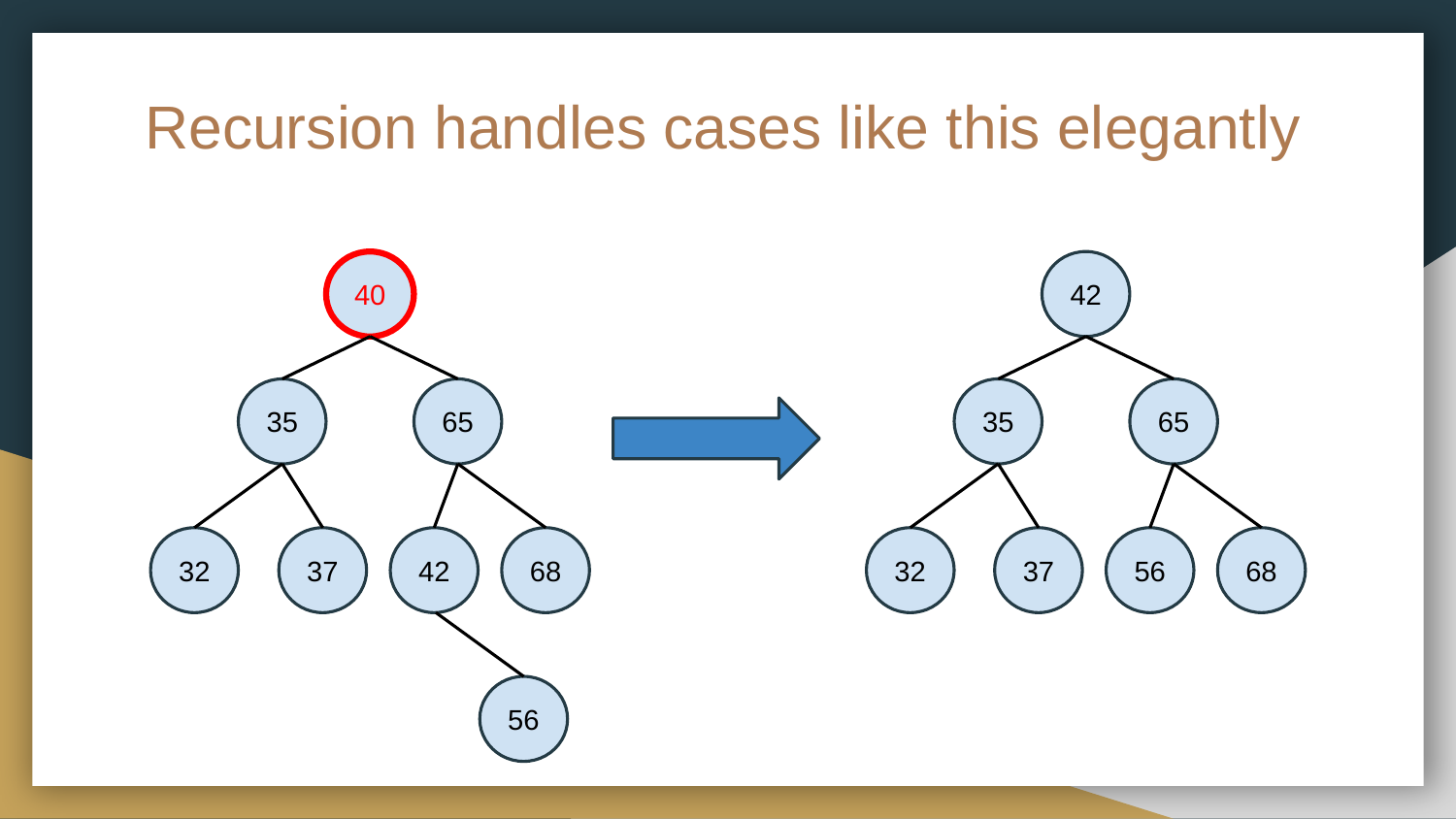

# Recursion handles cases like this elegantly
40
42
35
65
35
65

32
37
42
68
32
37
56
68
56